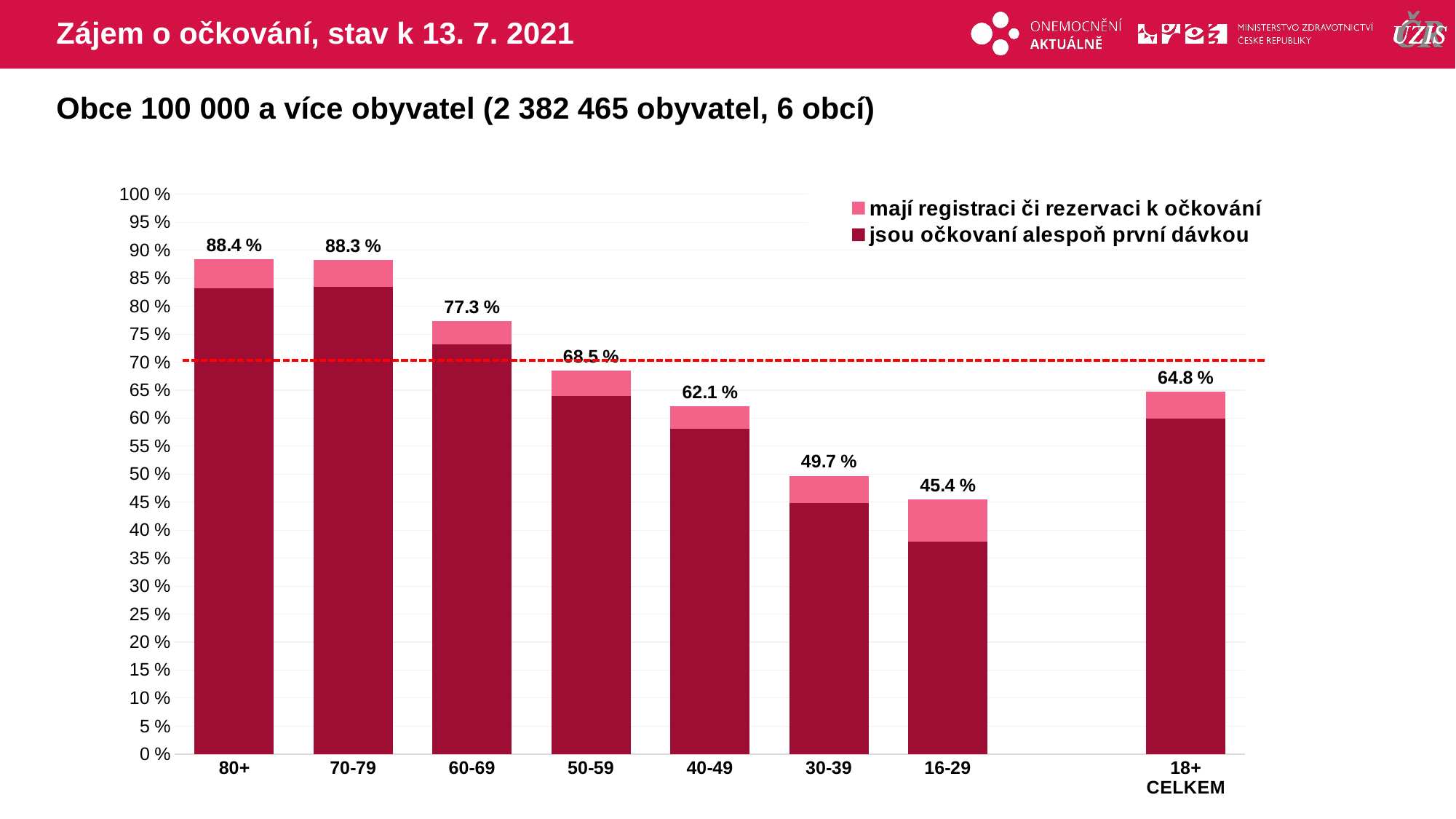

# Zájem o očkování, stav k 13. 7. 2021
Obce 100 000 a více obyvatel (2 382 465 obyvatel, 6 obcí)

### Chart

| Category | mají registraci či rezervaci k očkování | jsou očkovaní alespoň první dávkou |
|---|---|---|
| 80+ | 88.3508 | 83.213521 |
| 70-79 | 88.26042 | 83.4758433 |
| 60-69 | 77.30897 | 73.1354867 |
| 50-59 | 68.49184 | 64.0134436 |
| 40-49 | 62.13821 | 58.0577666 |
| 30-39 | 49.7171 | 44.8310634 |
| 16-29 | 45.44765 | 37.9583491 |
|  | None | None |
| 18+ CELKEM | 64.75917 | 59.9425641 |